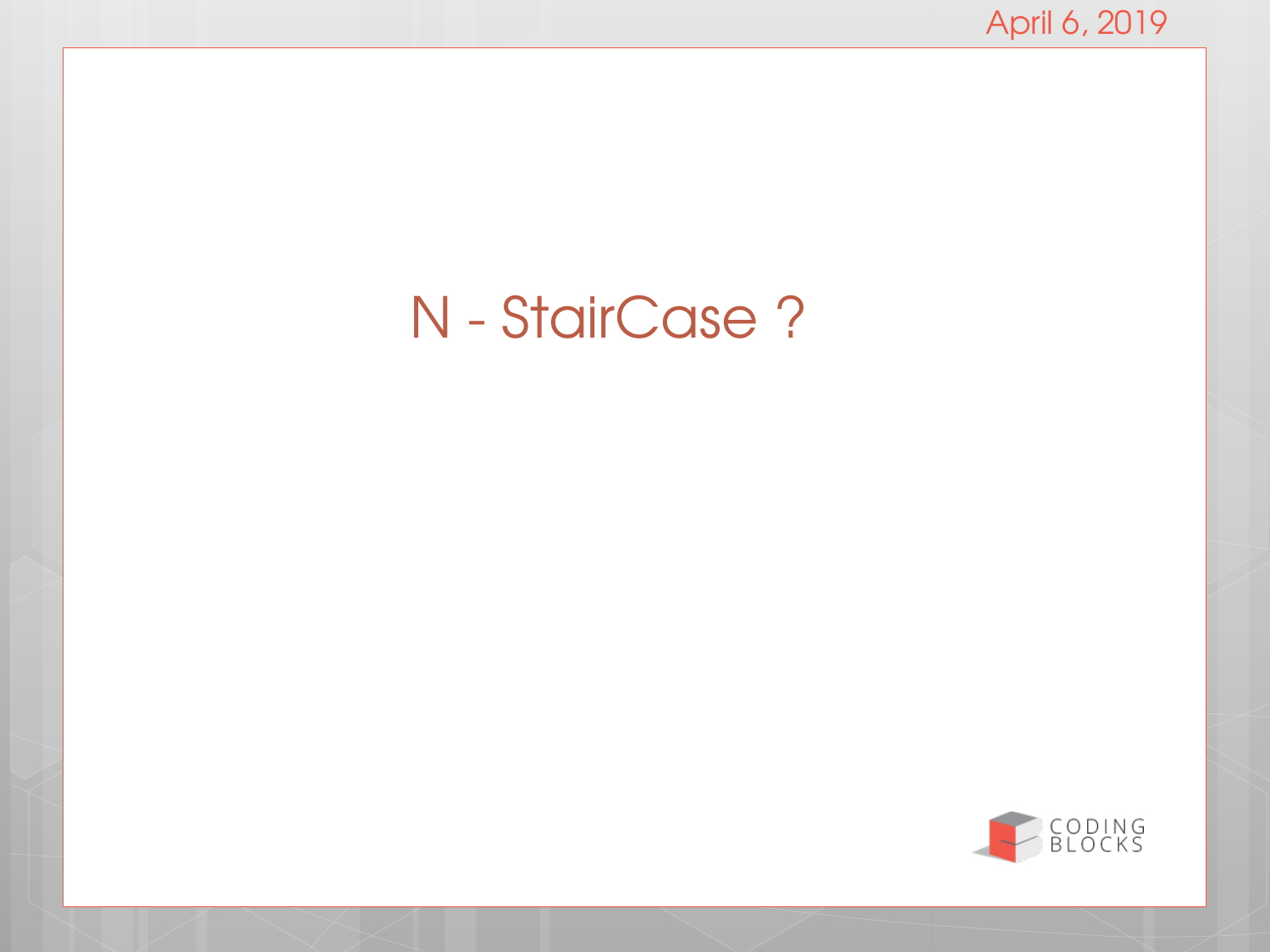

# N - StairCase ?
April 6, 2019